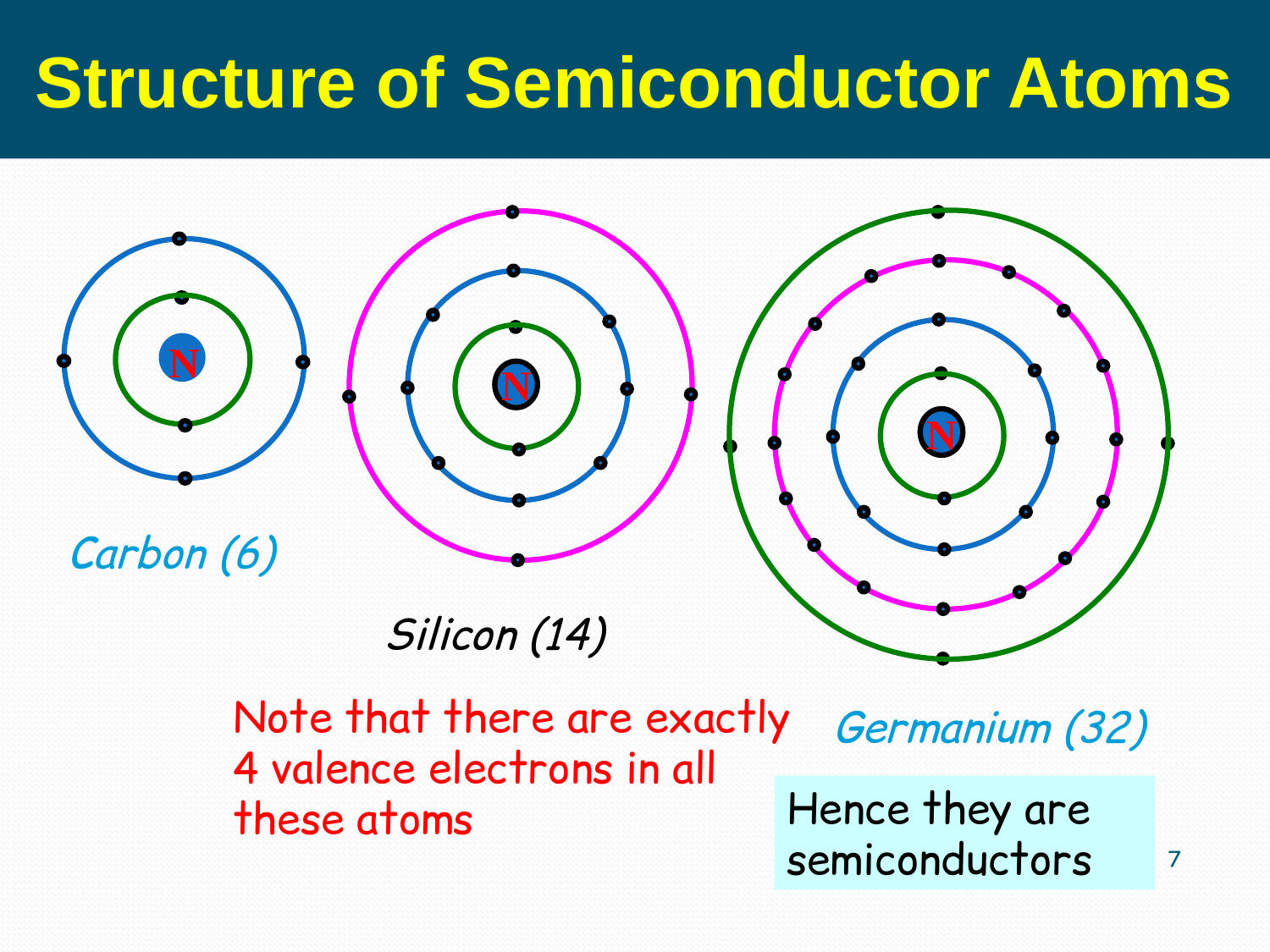

Structure of Semiconductor Atoms

N

Silicon (14)

N

Germanium (32)

N

Carbon (6)
Note that there are exactly 4 valence electrons in all these atoms
Hence they are semiconductors
7